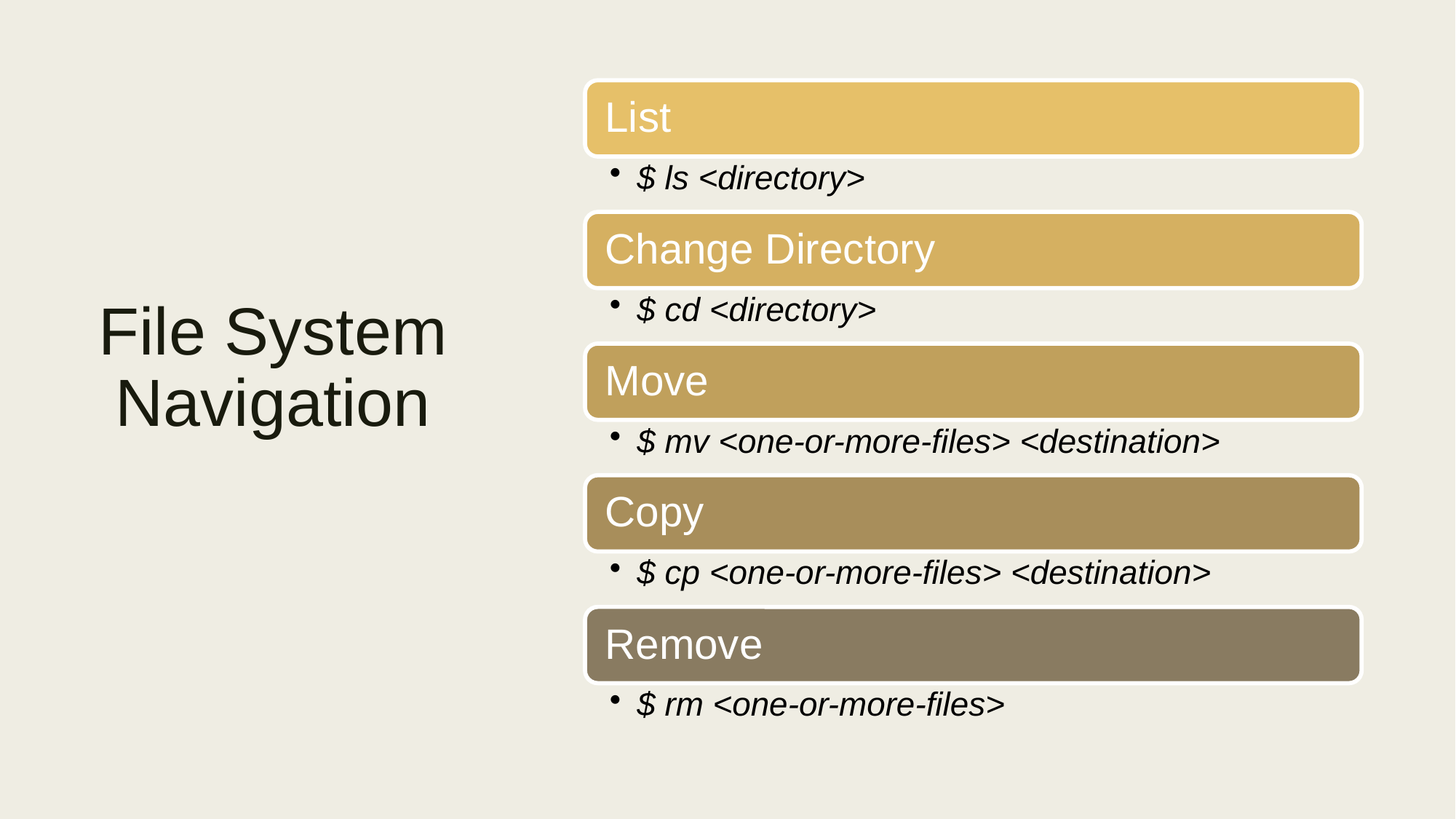

# File System Navigation
List
$ ls <directory>
Change Directory
$ cd <directory>
Move
$ mv <one-or-more-files> <destination>
Copy
$ cp <one-or-more-files> <destination>
Remove
$ rm <one-or-more-files>